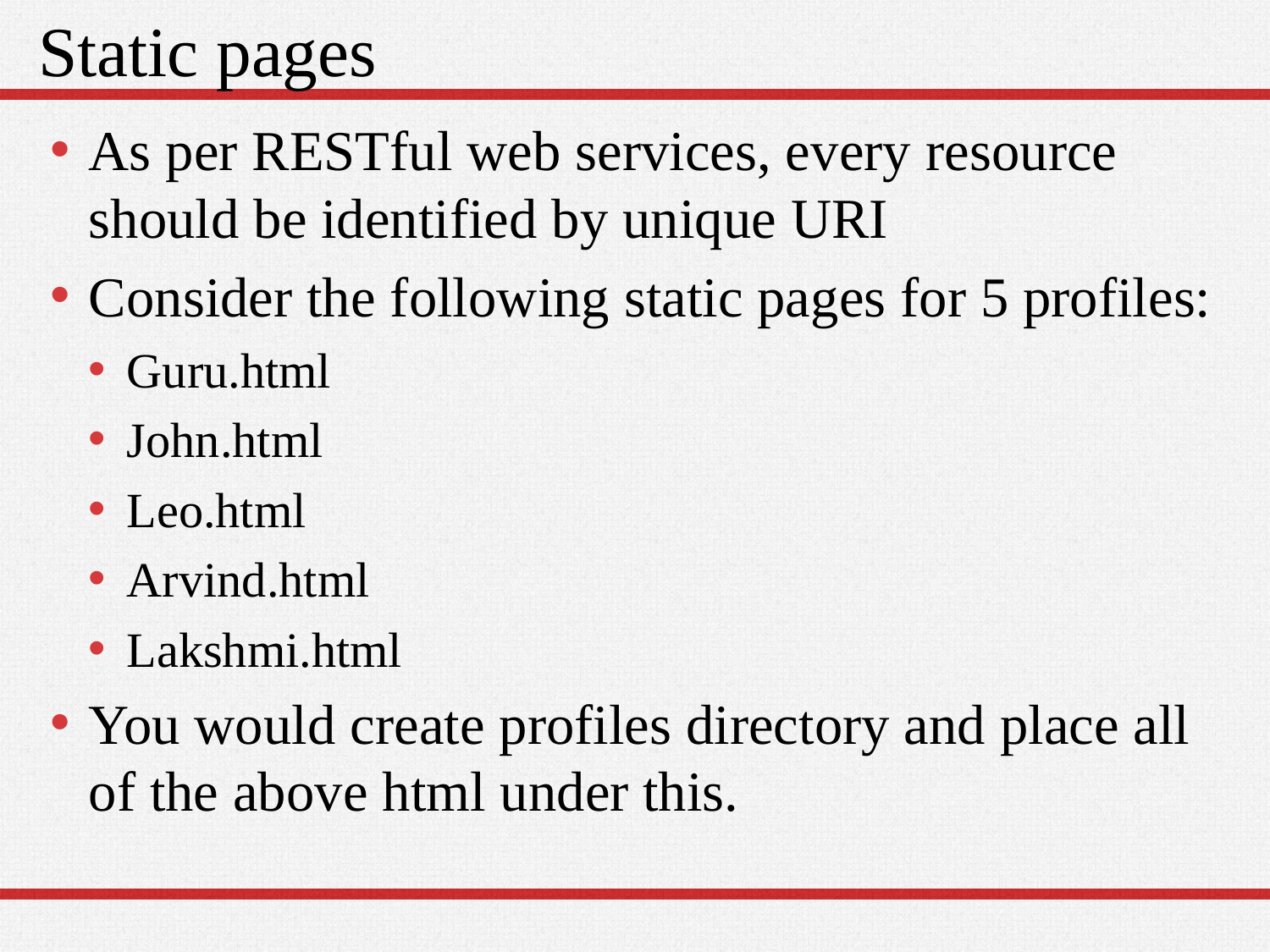

# Static pages
As per RESTful web services, every resource should be identified by unique URI
Consider the following static pages for 5 profiles:
Guru.html
John.html
Leo.html
Arvind.html
Lakshmi.html
You would create profiles directory and place all of the above html under this.